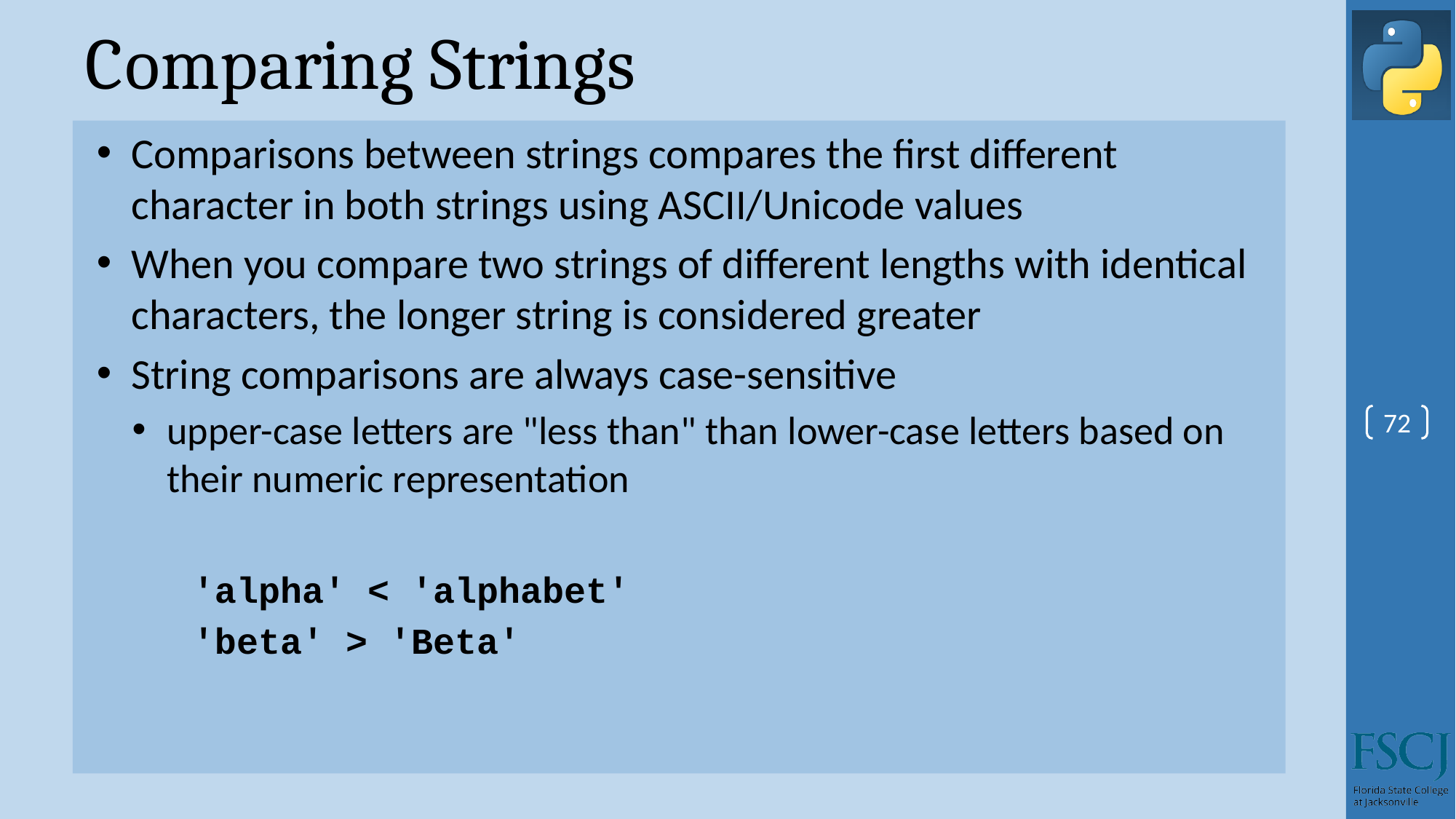

# Comparing Strings
Comparisons between strings compares the first different character in both strings using ASCII/Unicode values
When you compare two strings of different lengths with identical characters, the longer string is considered greater
String comparisons are always case-sensitive
upper-case letters are "less than" than lower-case letters based on their numeric representation

'alpha' < 'alphabet'
'beta' > 'Beta'
72